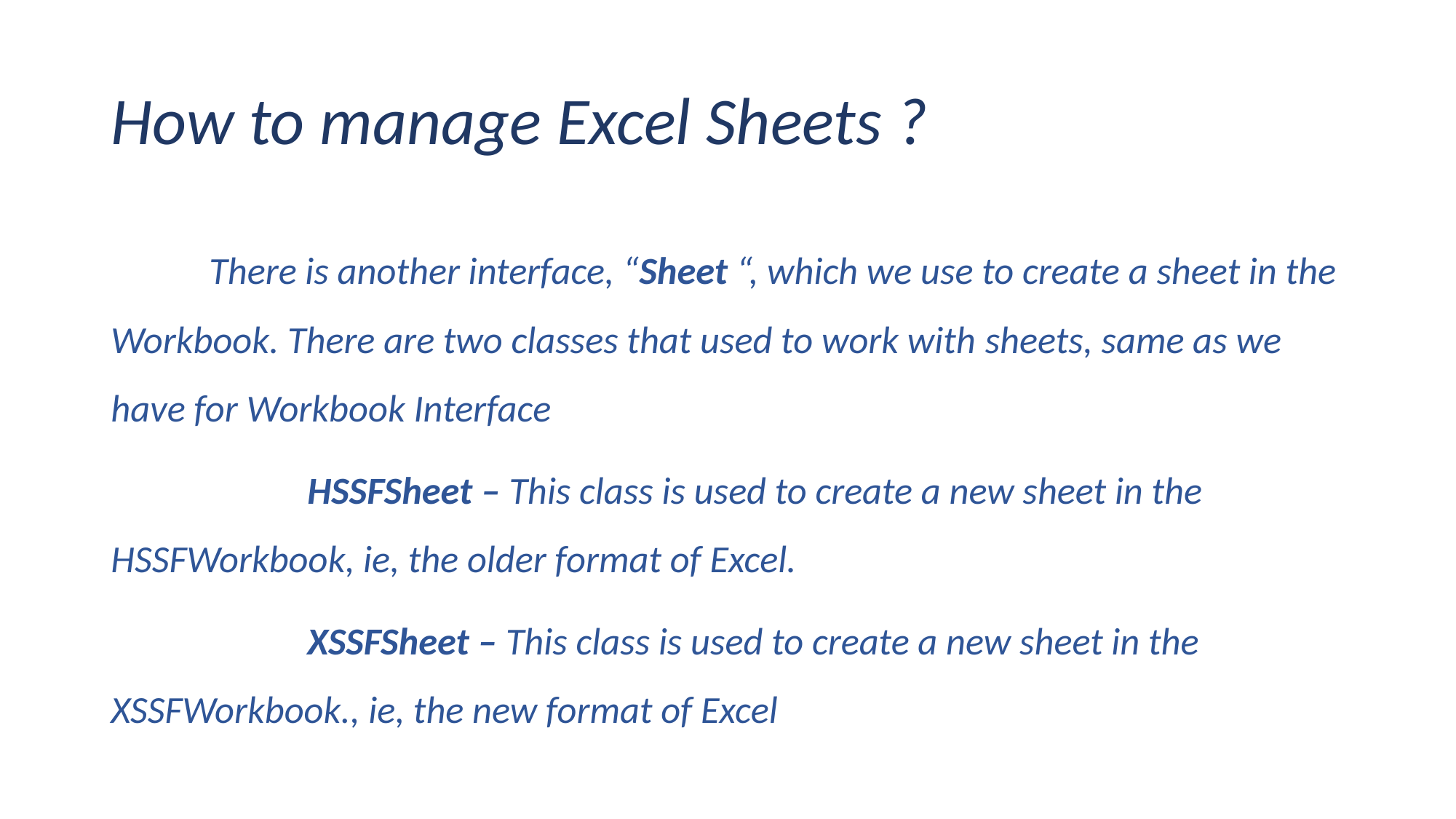

# How to manage Excel Sheets ?
	There is another interface, “Sheet “, which we use to create a sheet in the Workbook. There are two classes that used to work with sheets, same as we have for Workbook Interface
		HSSFSheet – This class is used to create a new sheet in the HSSFWorkbook, ie, the older format of Excel.
		XSSFSheet – This class is used to create a new sheet in the XSSFWorkbook., ie, the new format of Excel